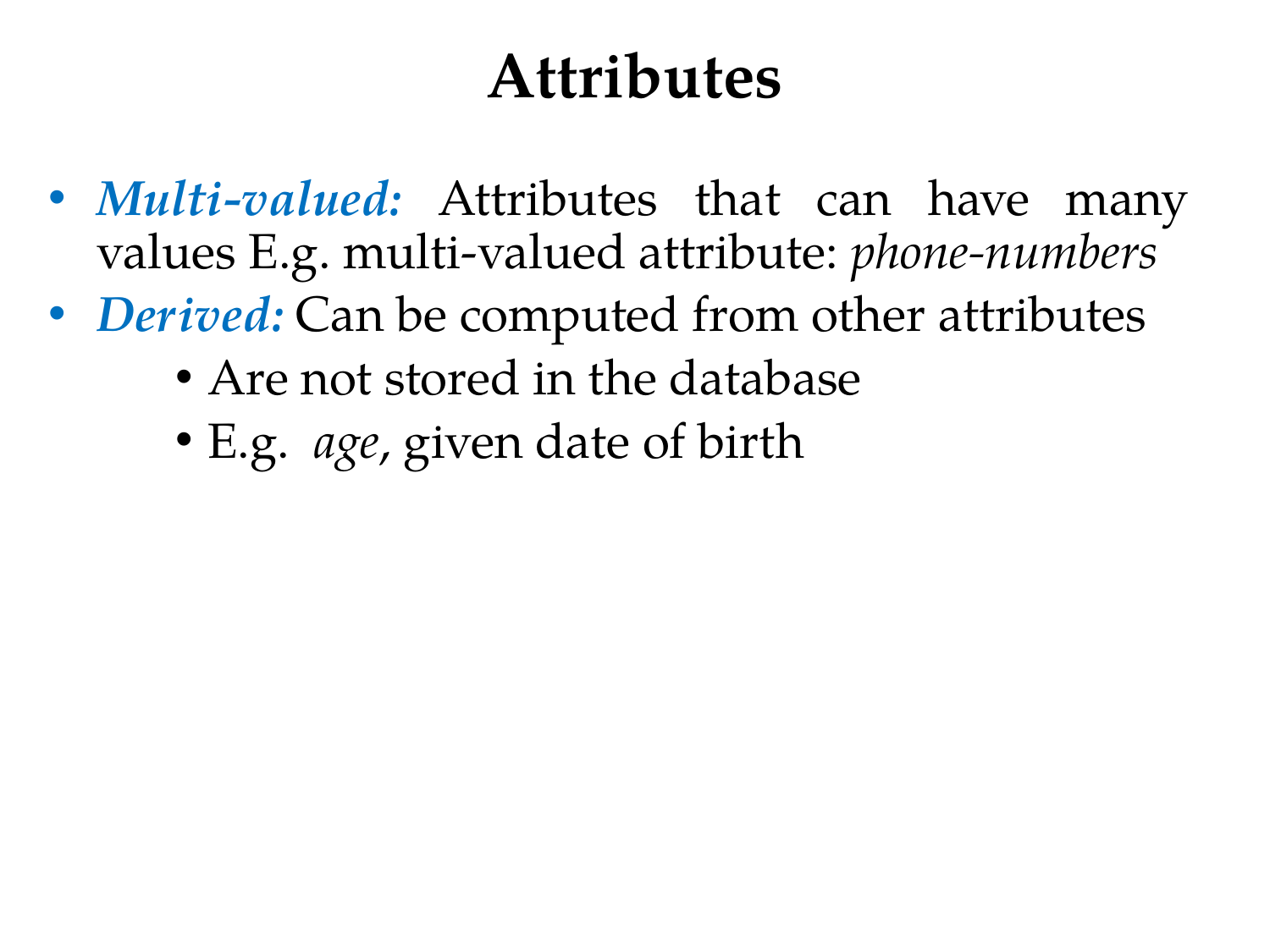

# Attributes
Multi-valued: Attributes that can have many values E.g. multi-valued attribute: phone-numbers
Derived: Can be computed from other attributes
Are not stored in the database
E.g.  age, given date of birth